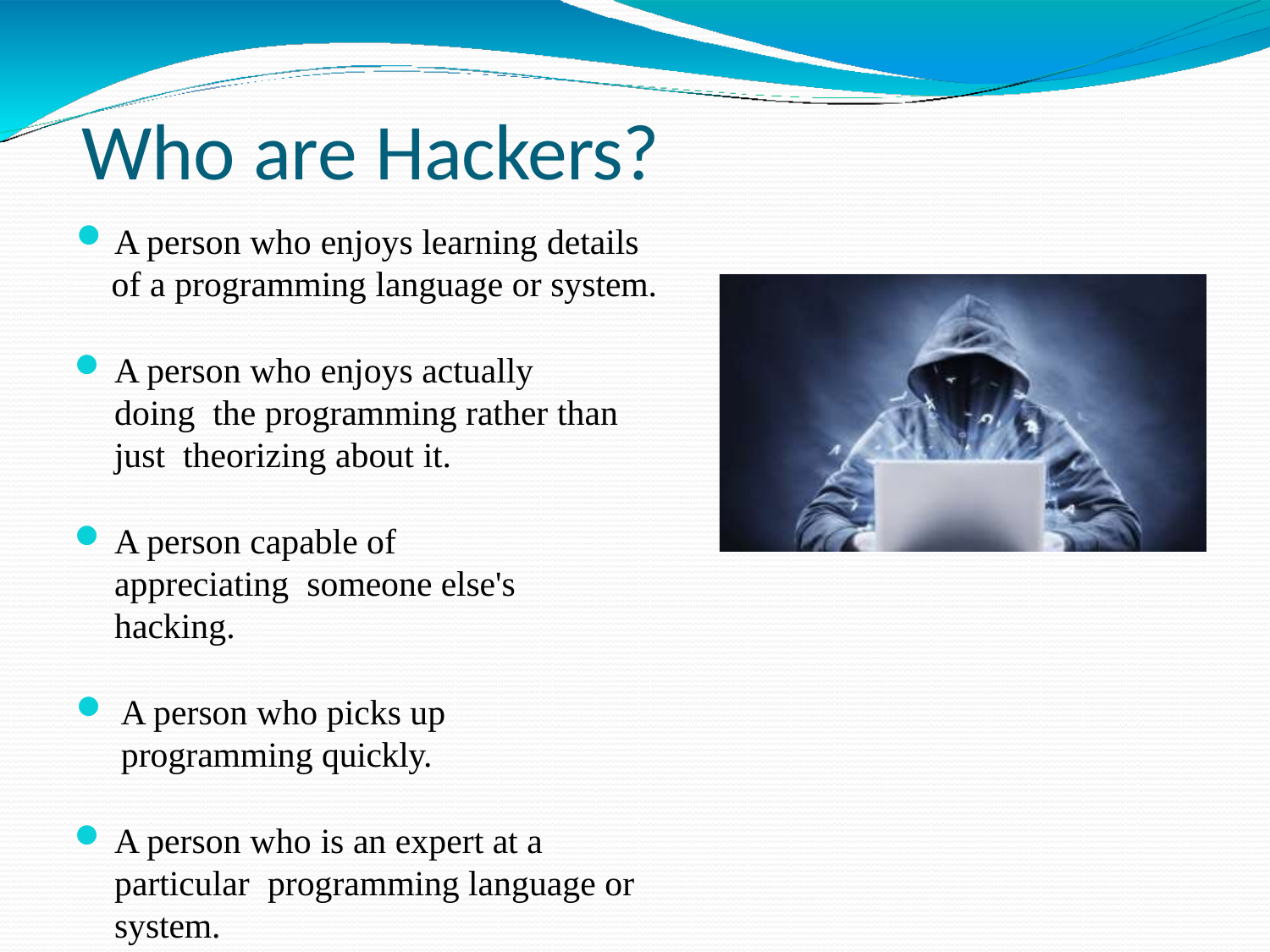

# Who are Hackers?
A person who enjoys learning details
of a programming language or system.

A person who enjoys actually doing  the programming rather than just  theorizing about it.

A person capable of appreciating  someone else's hacking.

A person who picks up programming quickly.

A person who is an expert at a particular  programming language or system.